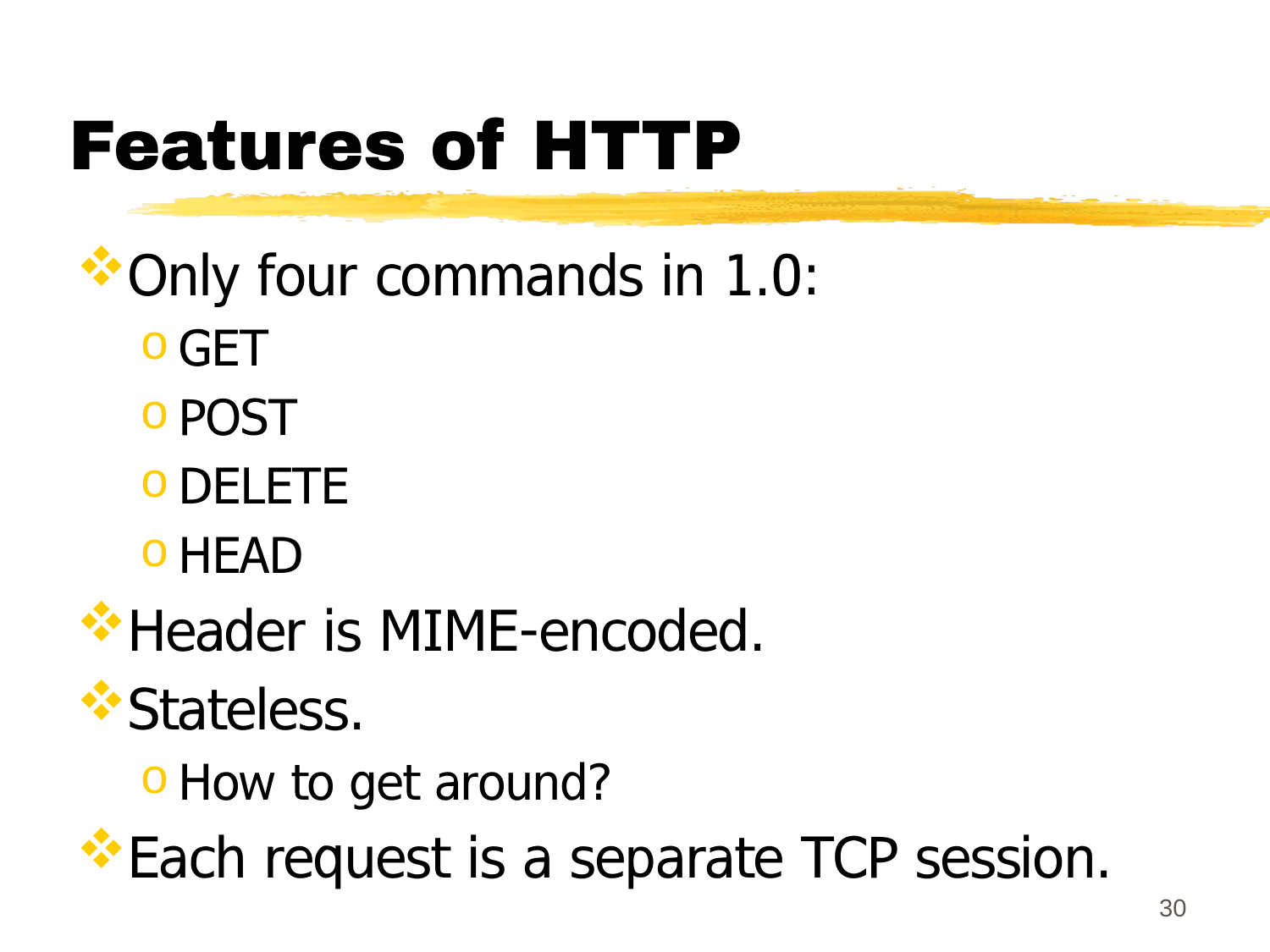

# Features of HTTP
Only four commands in 1.0:
GET
POST
DELETE
HEAD
Header is MIME-encoded.
Stateless.
How to get around?
Each request is a separate TCP session.
30